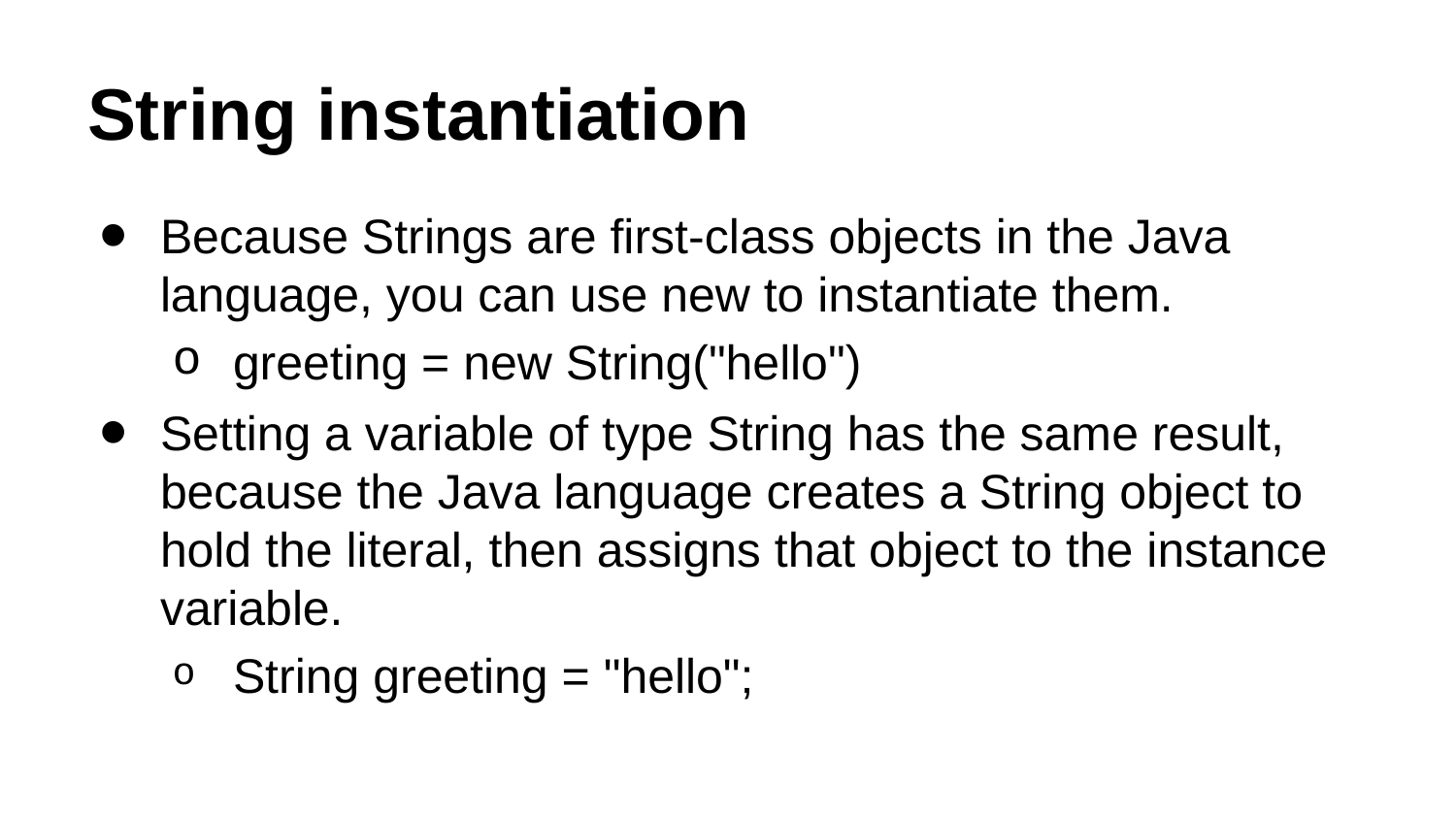

# String instantiation
Because Strings are first-class objects in the Java language, you can use new to instantiate them.
greeting = new String("hello")
Setting a variable of type String has the same result, because the Java language creates a String object to hold the literal, then assigns that object to the instance variable.
String greeting = "hello";